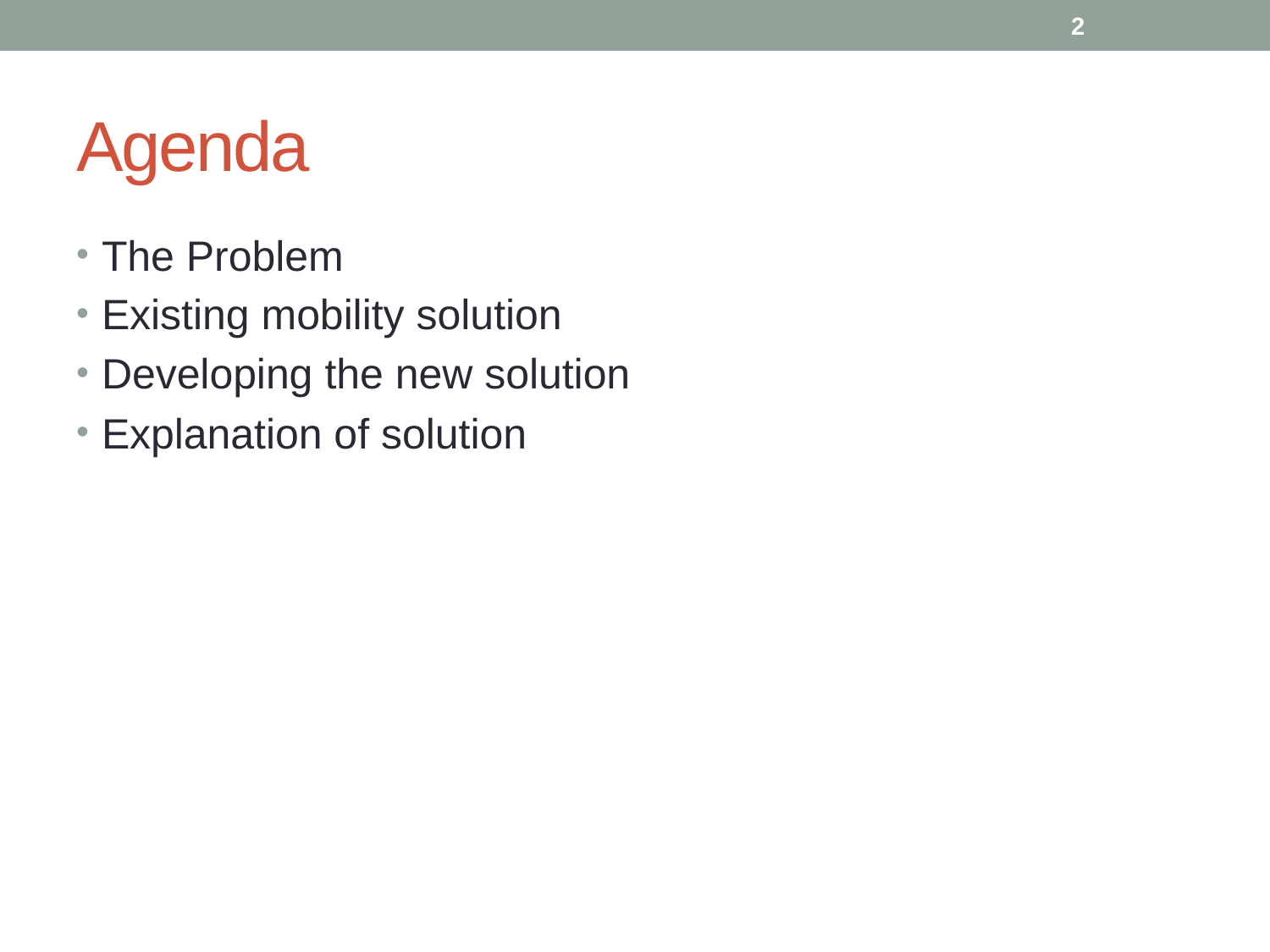

2
# Agenda
The Problem
Existing mobility solution
Developing the new solution
Explanation of solution